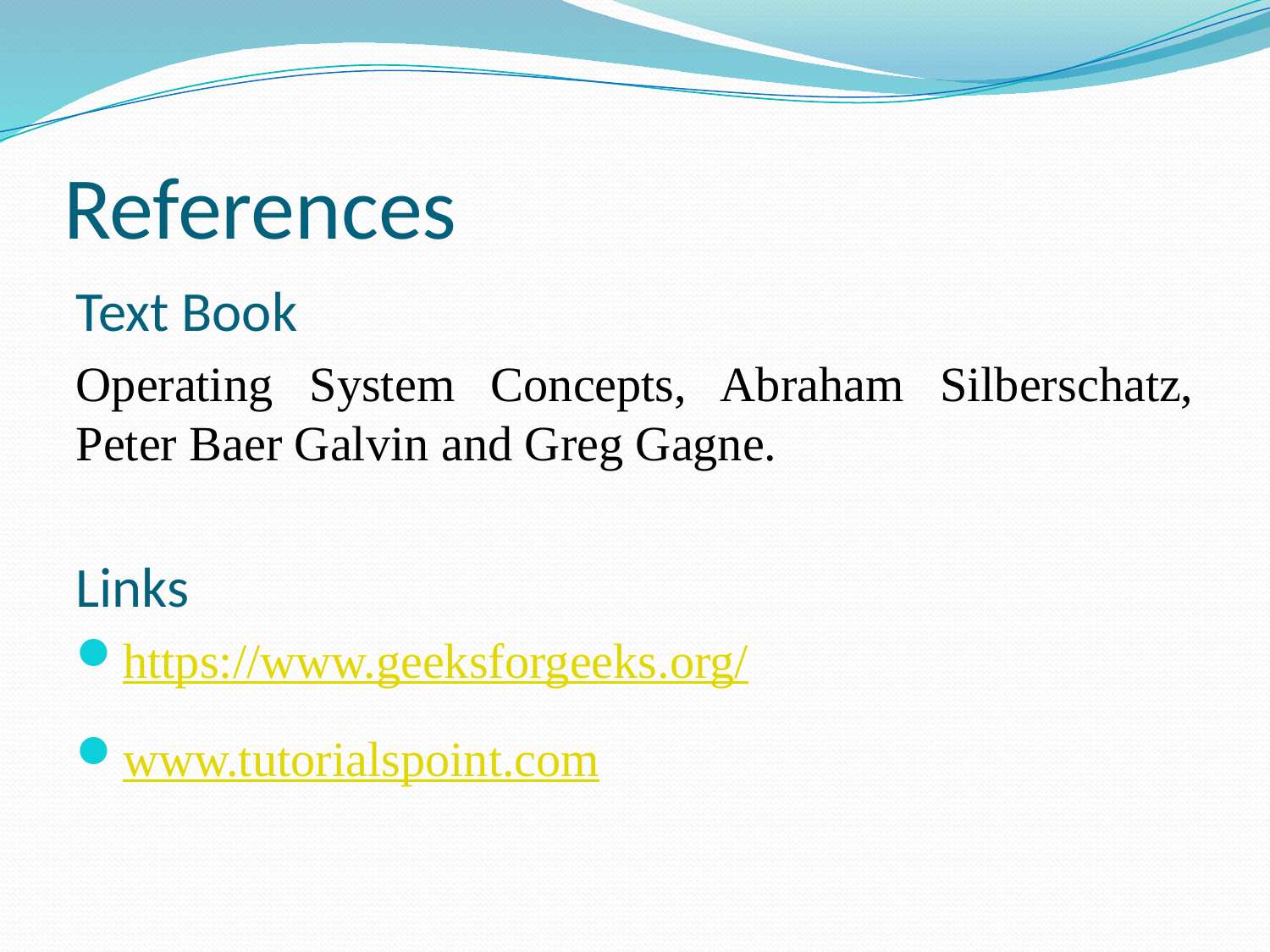

# References
Text Book
Operating System Concepts, Abraham Silberschatz, Peter Baer Galvin and Greg Gagne.

Links
https://www.geeksforgeeks.org/
www.tutorialspoint.com